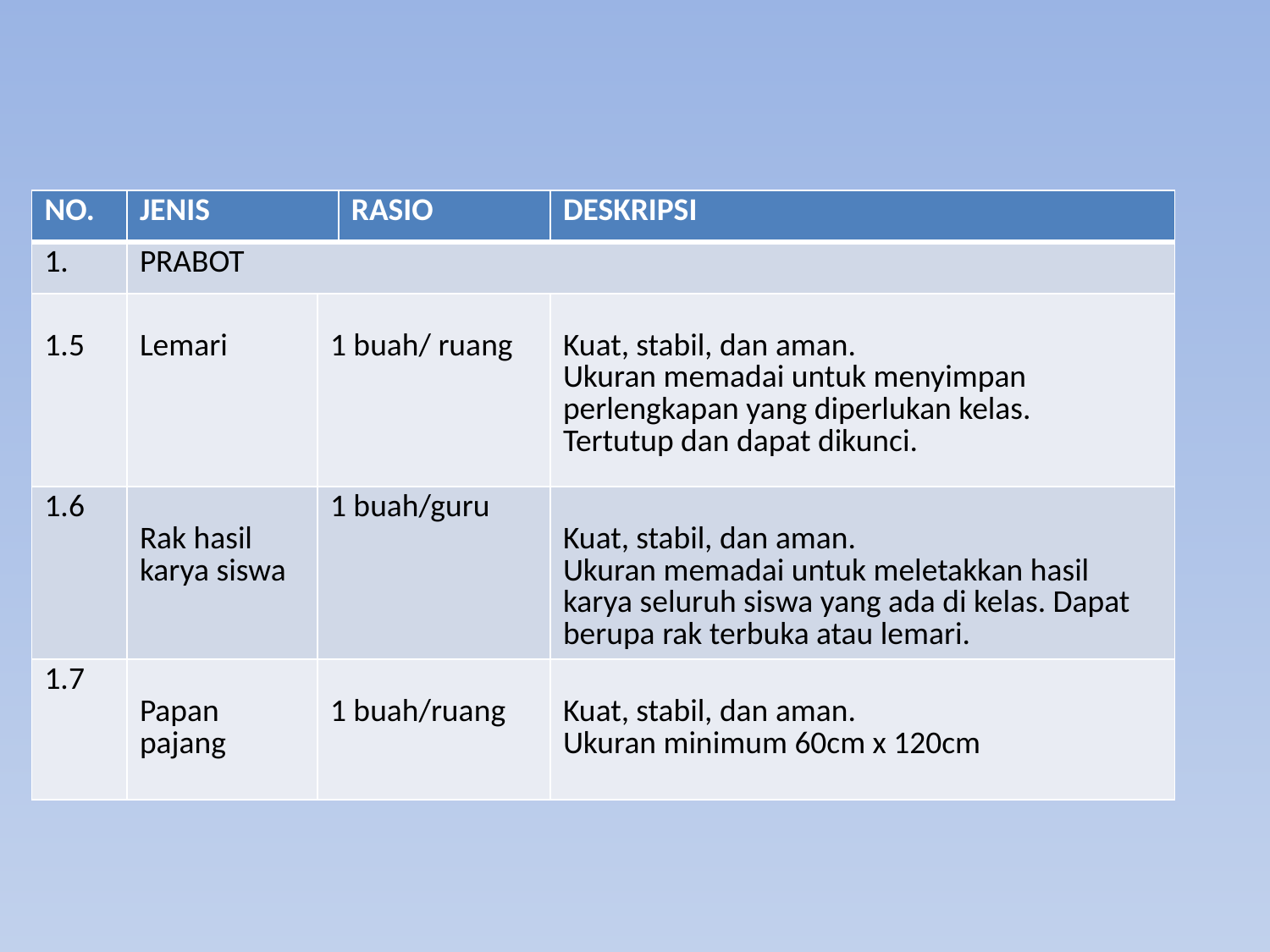

| NO. | JENIS |  | RASIO | DESKRIPSI |
| --- | --- | --- | --- | --- |
| 1. | PRABOT |  |  |  |
| 1.5 | Lemari | 1 buah/ ruang |  | Kuat, stabil, dan aman. Ukuran memadai untuk menyimpan perlengkapan yang diperlukan kelas. Tertutup dan dapat dikunci. |
| 1.6 | Rak hasil karya siswa | 1 buah/guru |  | Kuat, stabil, dan aman. Ukuran memadai untuk meletakkan hasil karya seluruh siswa yang ada di kelas. Dapat berupa rak terbuka atau lemari. |
| 1.7 | Papan pajang | 1 buah/ruang |  | Kuat, stabil, dan aman. Ukuran minimum 60cm x 120cm |